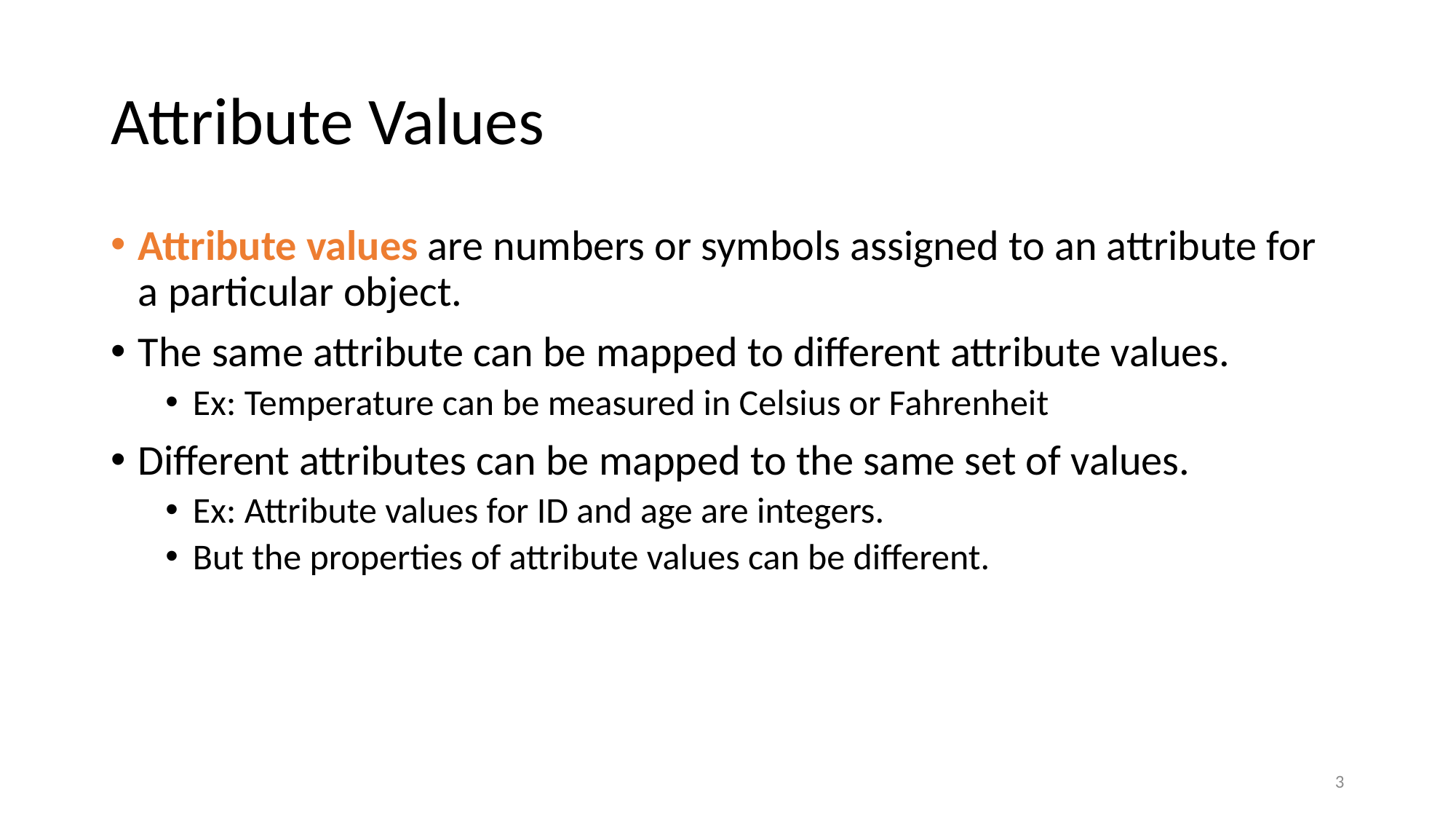

# Attribute Values
Attribute values are numbers or symbols assigned to an attribute for a particular object.
The same attribute can be mapped to different attribute values.
Ex: Temperature can be measured in Celsius or Fahrenheit
Different attributes can be mapped to the same set of values.
Ex: Attribute values for ID and age are integers.
But the properties of attribute values can be different.

3